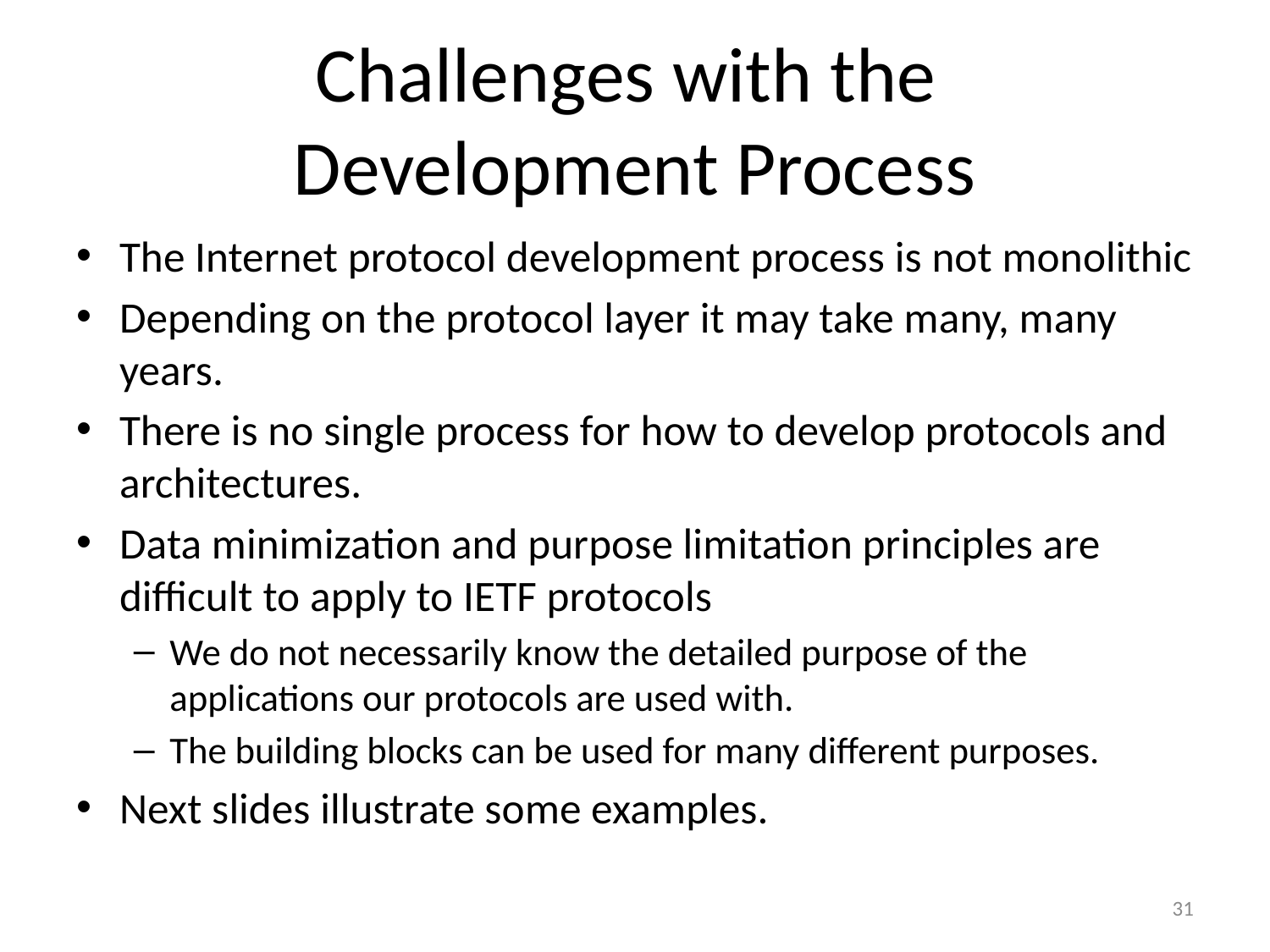

# Challenges with the Development Process
The Internet protocol development process is not monolithic
Depending on the protocol layer it may take many, many years.
There is no single process for how to develop protocols and architectures.
Data minimization and purpose limitation principles are difficult to apply to IETF protocols
We do not necessarily know the detailed purpose of the applications our protocols are used with.
The building blocks can be used for many different purposes.
Next slides illustrate some examples.
31